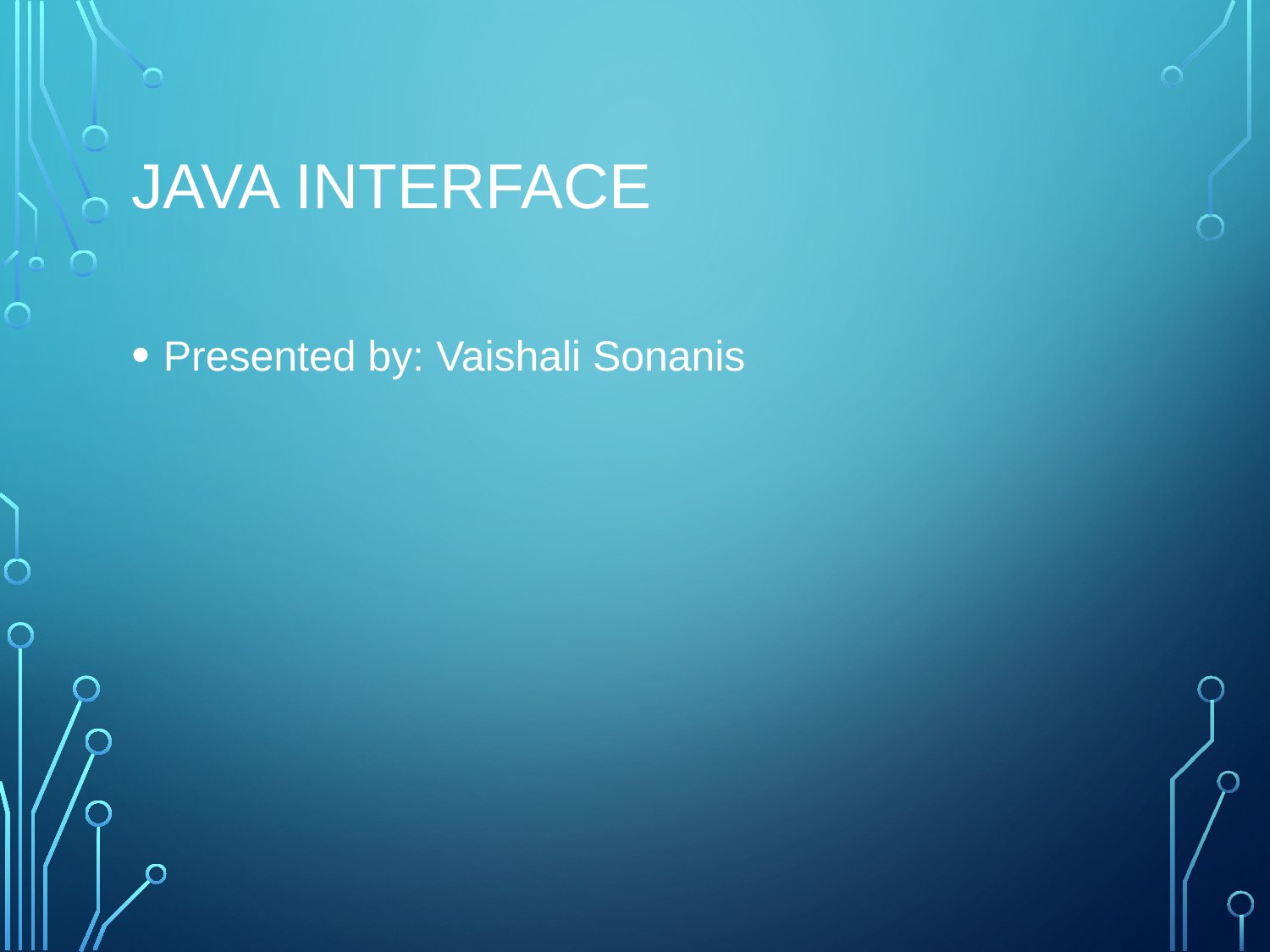

# Java Interface
Presented by: Vaishali Sonanis